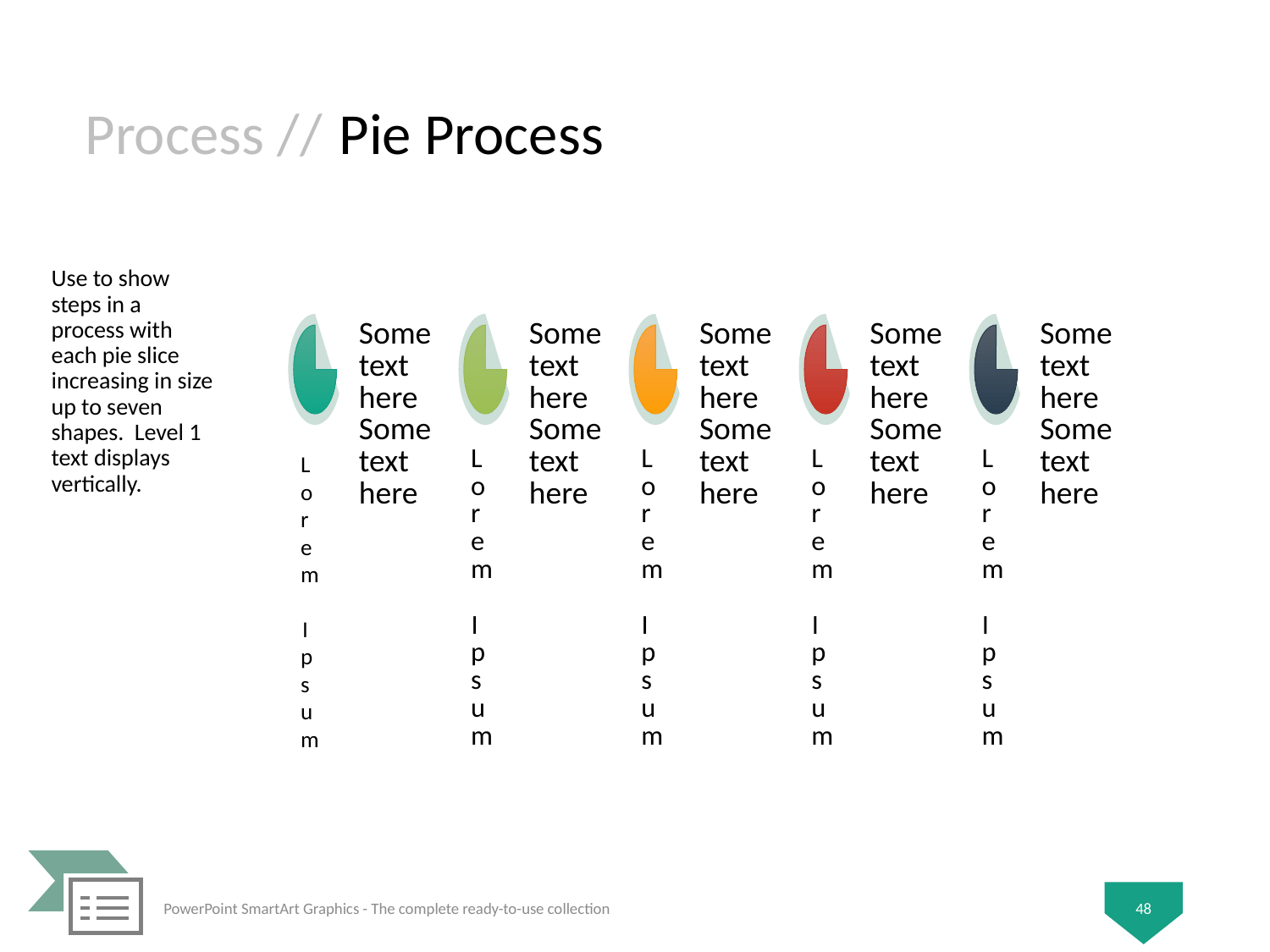

# Pie Process
Use to show steps in a process with each pie slice increasing in size up to seven shapes.  Level 1 text displays vertically.
Lorem Ipsum
Lorem Ipsum
Lorem Ipsum
Some text here
Some text here
Some text here
Some text here
Some text here
Some text here
Lorem Ipsum
Some text here
Some text here
Lorem Ipsum
Some text here
Some text here
48
PowerPoint SmartArt Graphics - The complete ready-to-use collection